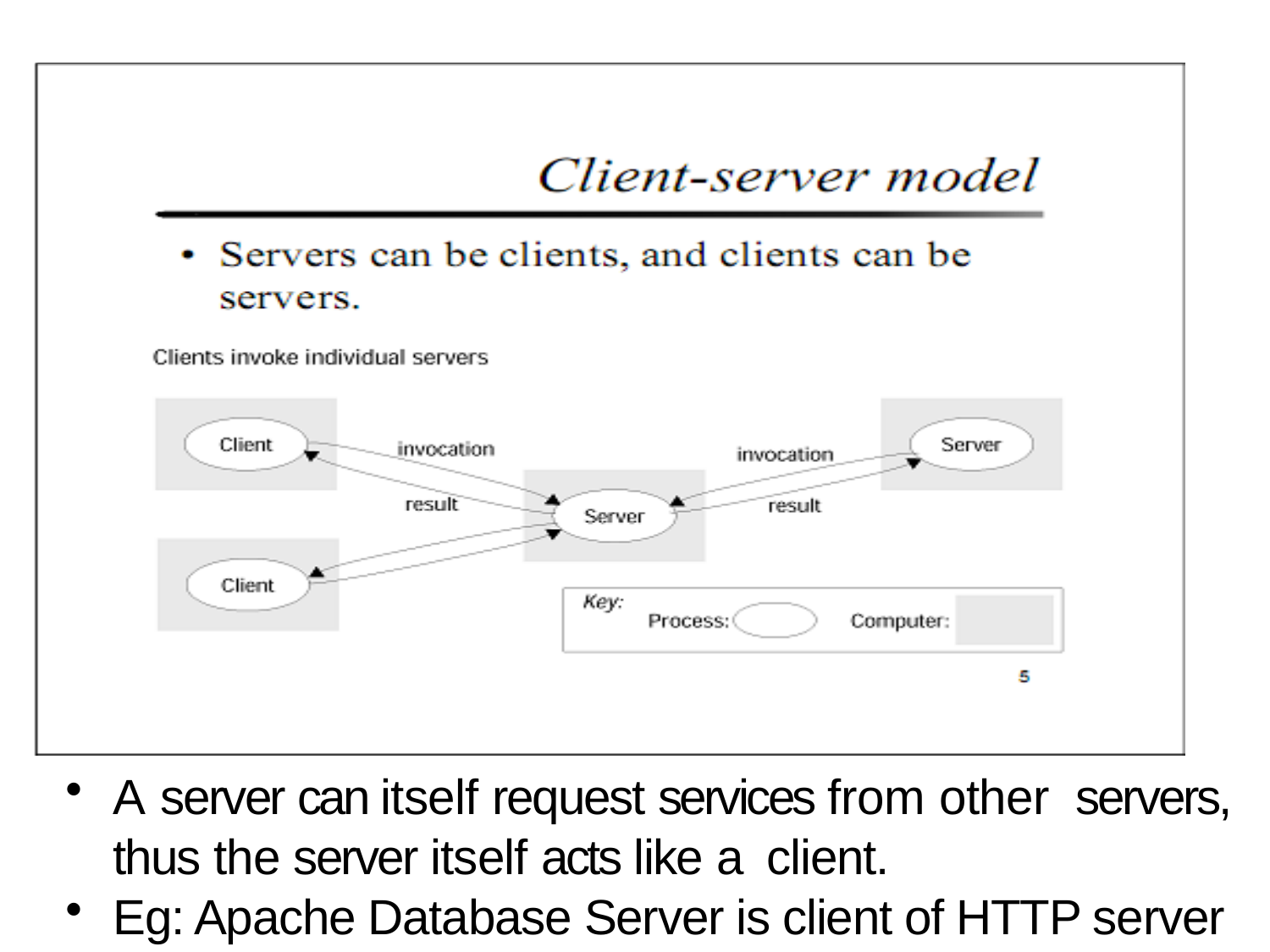

A  server can itself request services from other  servers, thus the server itself acts like a  client.
Eg: Apache Database Server is client of HTTP server